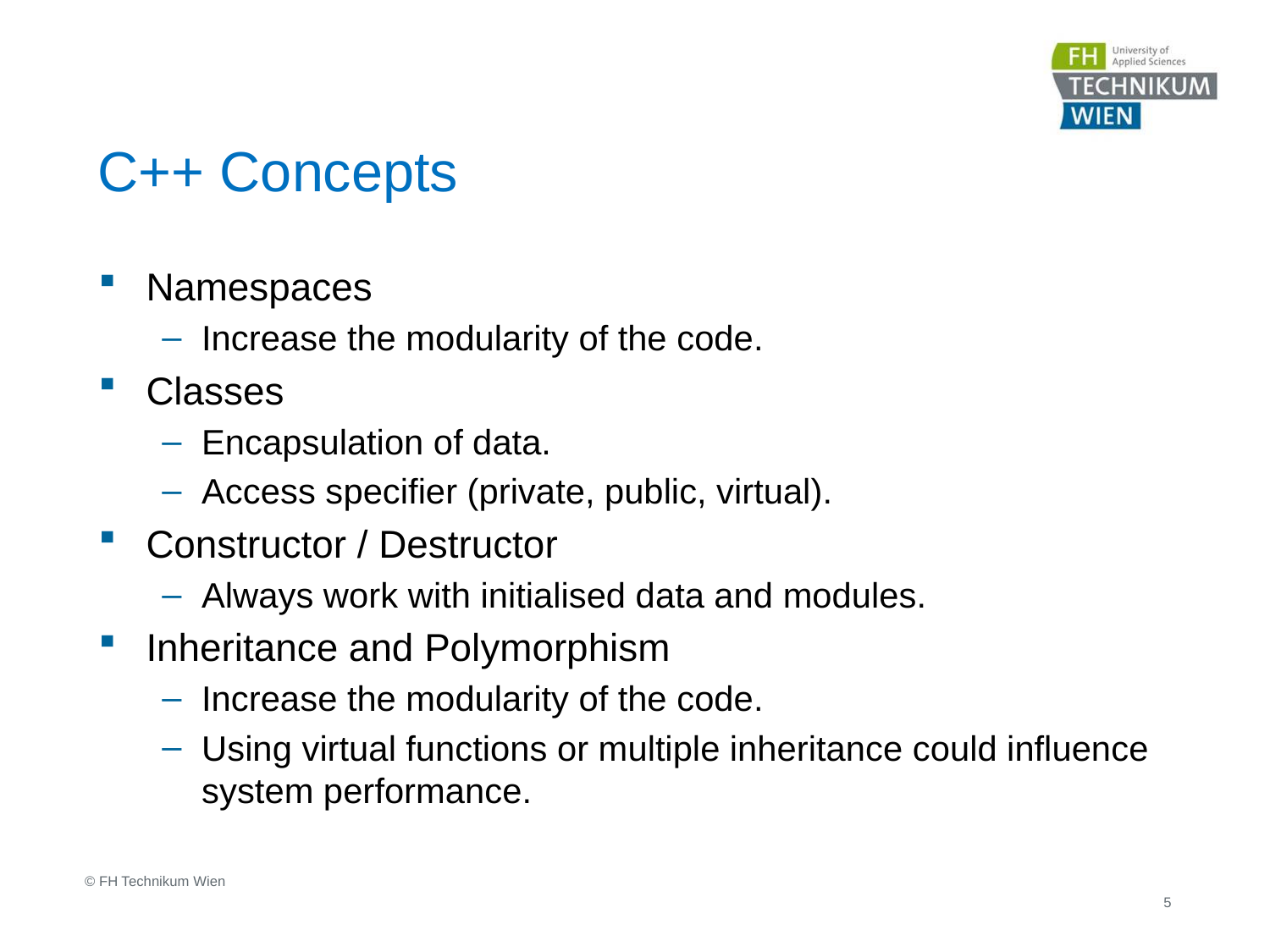

# C++ Concepts
Namespaces
Increase the modularity of the code.
Classes
Encapsulation of data.
Access specifier (private, public, virtual).
Constructor / Destructor
Always work with initialised data and modules.
Inheritance and Polymorphism
Increase the modularity of the code.
Using virtual functions or multiple inheritance could influence system performance.
© FH Technikum Wien

5